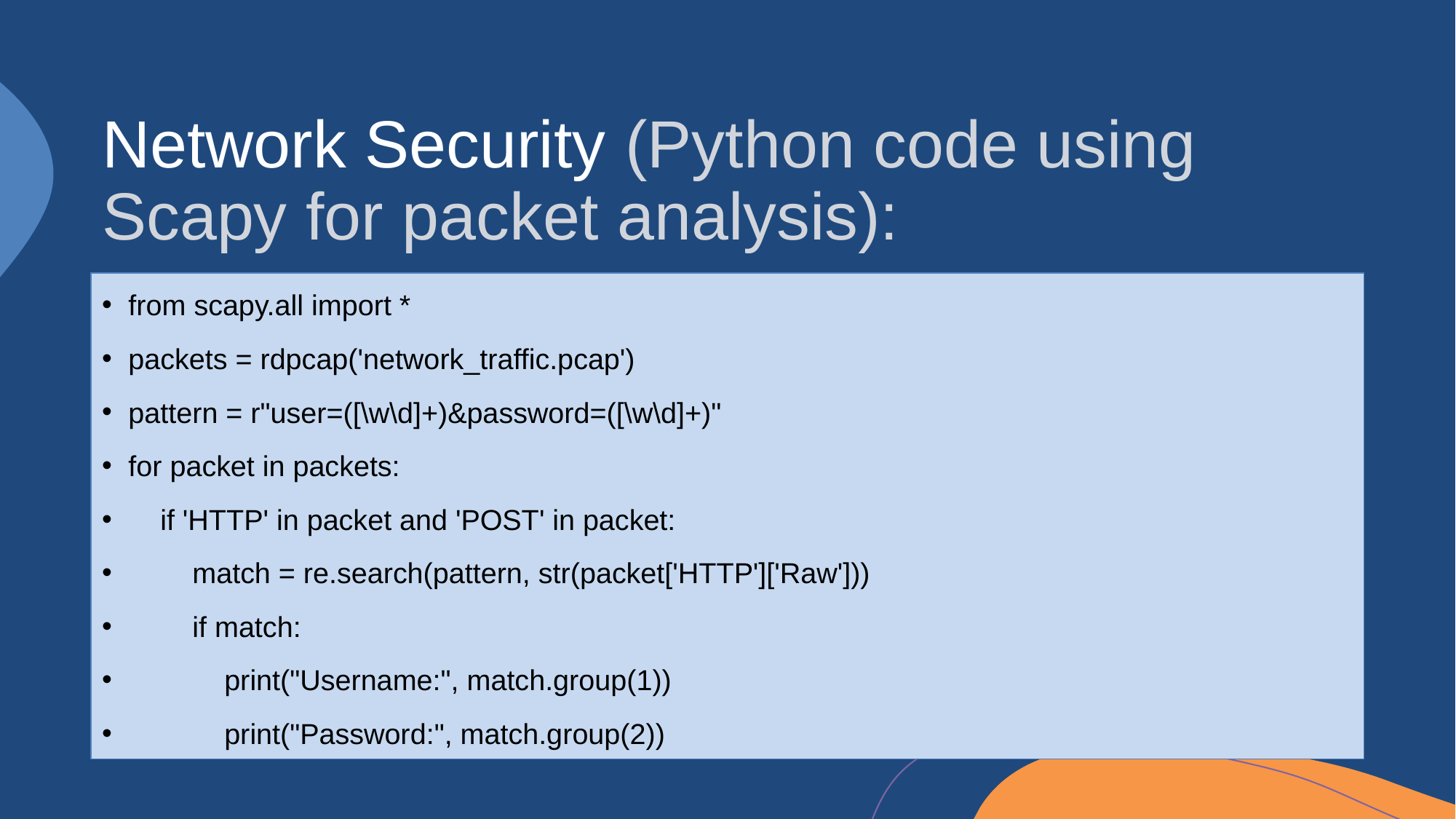

# Network Security (Python code using Scapy for packet analysis):
from scapy.all import *
packets = rdpcap('network_traffic.pcap')
pattern = r"user=([\w\d]+)&password=([\w\d]+)"
for packet in packets:
    if 'HTTP' in packet and 'POST' in packet:
        match = re.search(pattern, str(packet['HTTP']['Raw']))
        if match:
            print("Username:", match.group(1))
            print("Password:", match.group(2))